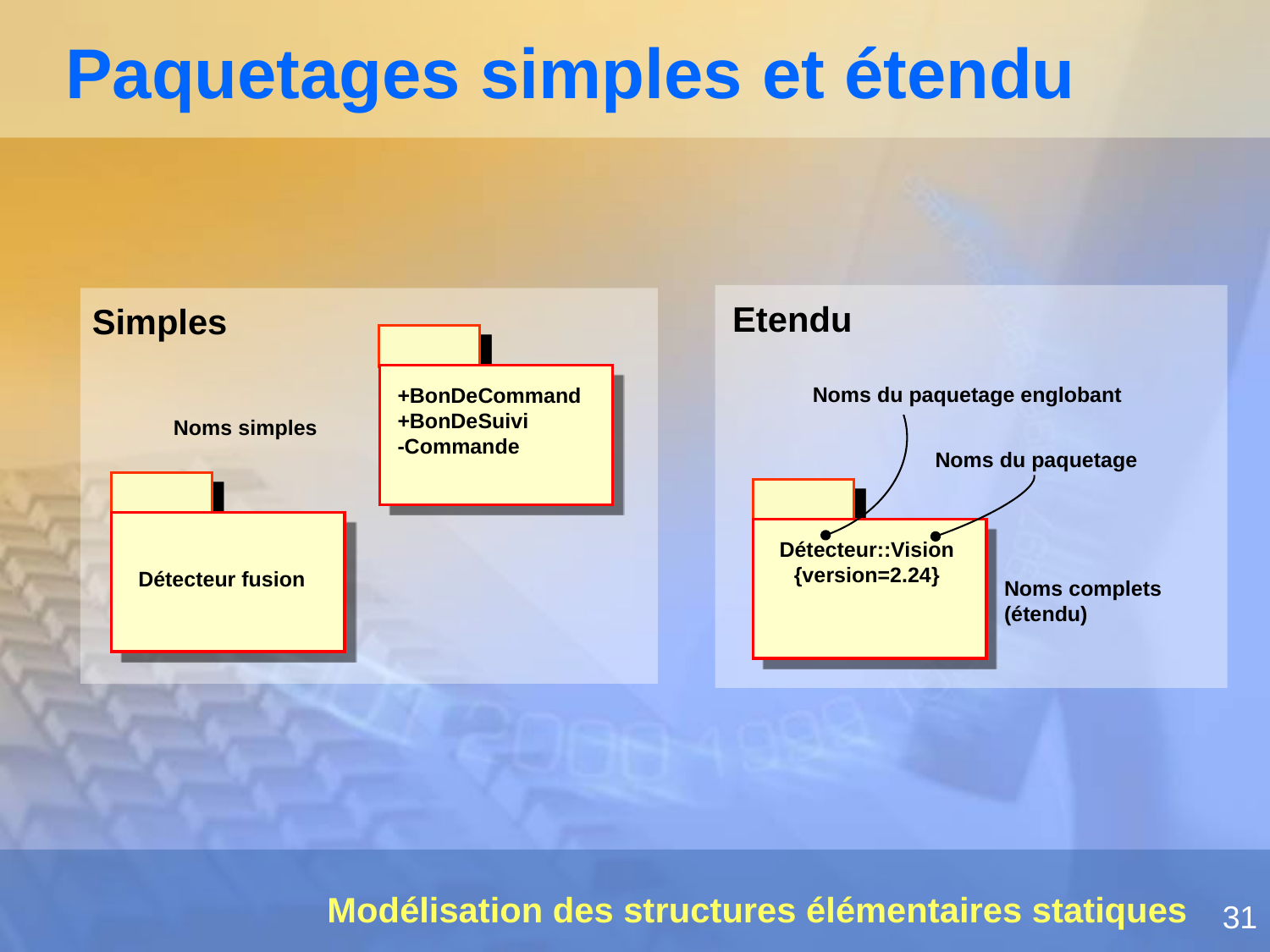

# Paquetages simples et étendu

Etendu
Simples

Noms du paquetage englobant
+BonDeCommand
+BonDeSuivi
-Commande
Détecteur fusion
Noms simples

Noms du paquetage

Détecteur::Vision
{version=2.24}
Détecteur fusion
Détecteur fusion
Noms complets (étendu)
Modélisation des structures élémentaires statiques